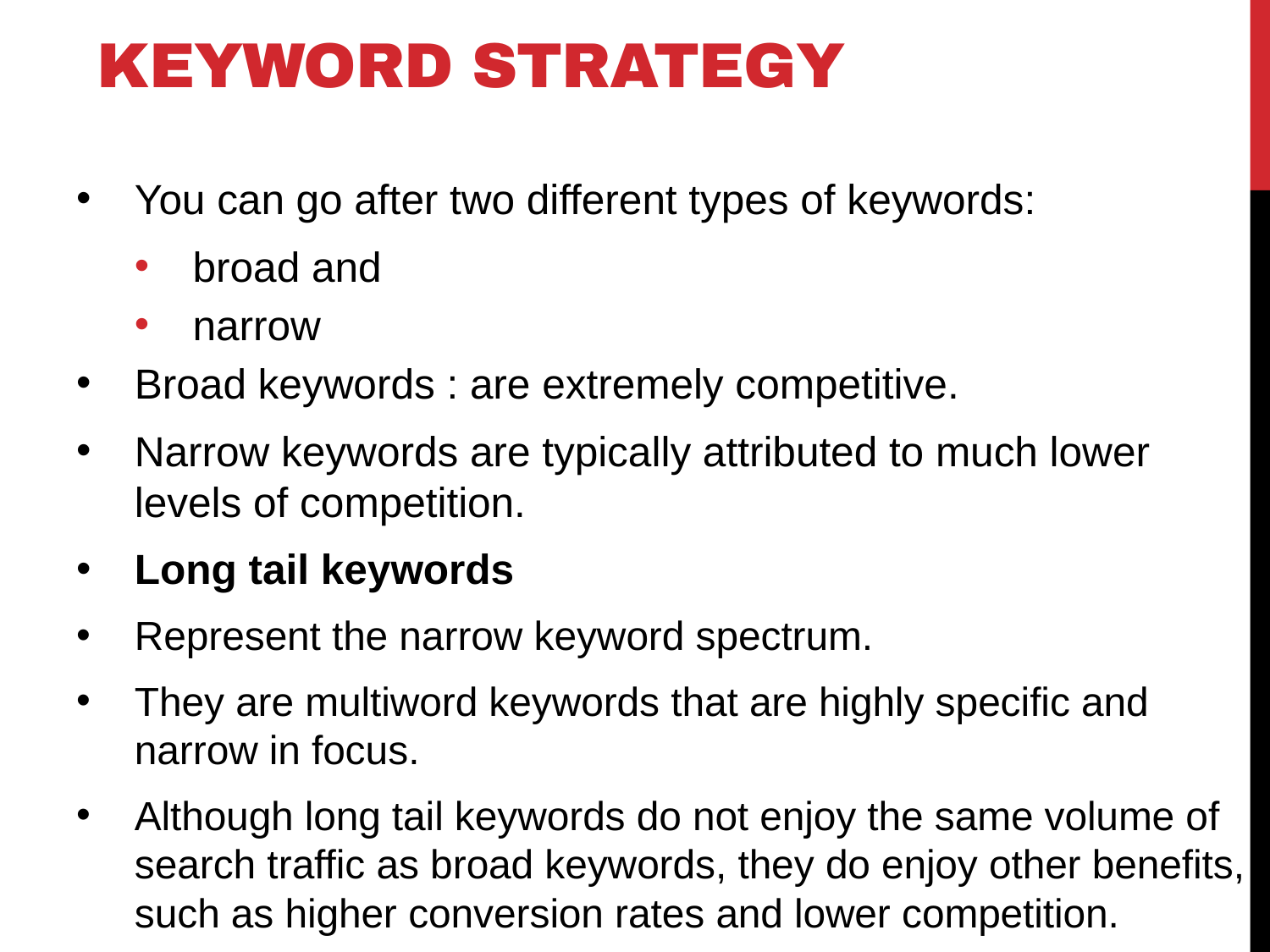

# Keyword Strategy
You can go after two different types of keywords:
broad and
narrow
Broad keywords : are extremely competitive.
Narrow keywords are typically attributed to much lower levels of competition.
Long tail keywords
Represent the narrow keyword spectrum.
They are multiword keywords that are highly specific and narrow in focus.
Although long tail keywords do not enjoy the same volume of search traffic as broad keywords, they do enjoy other benefits, such as higher conversion rates and lower competition.